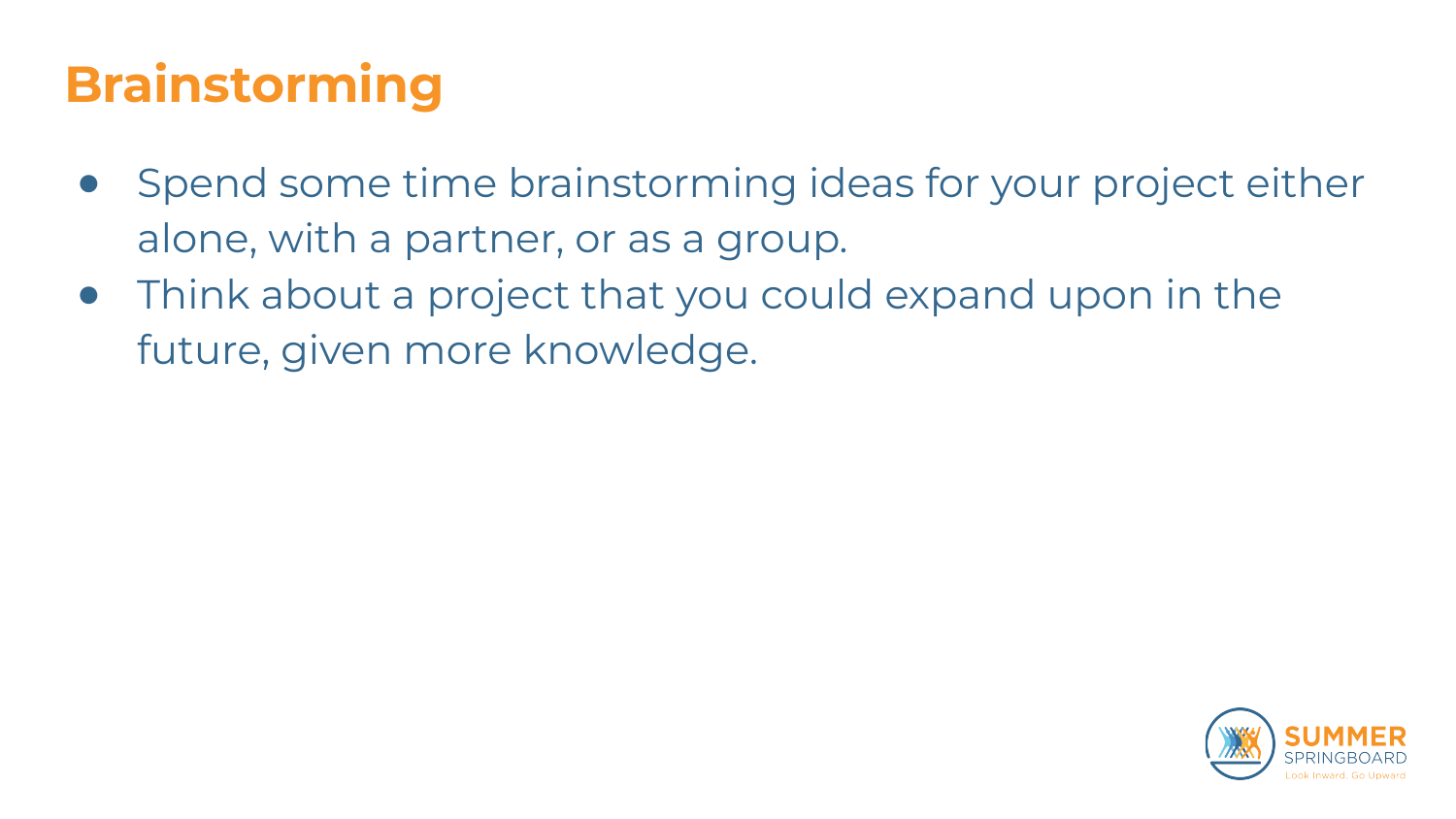

# Brainstorming
Spend some time brainstorming ideas for your project either alone, with a partner, or as a group.
Think about a project that you could expand upon in the future, given more knowledge.